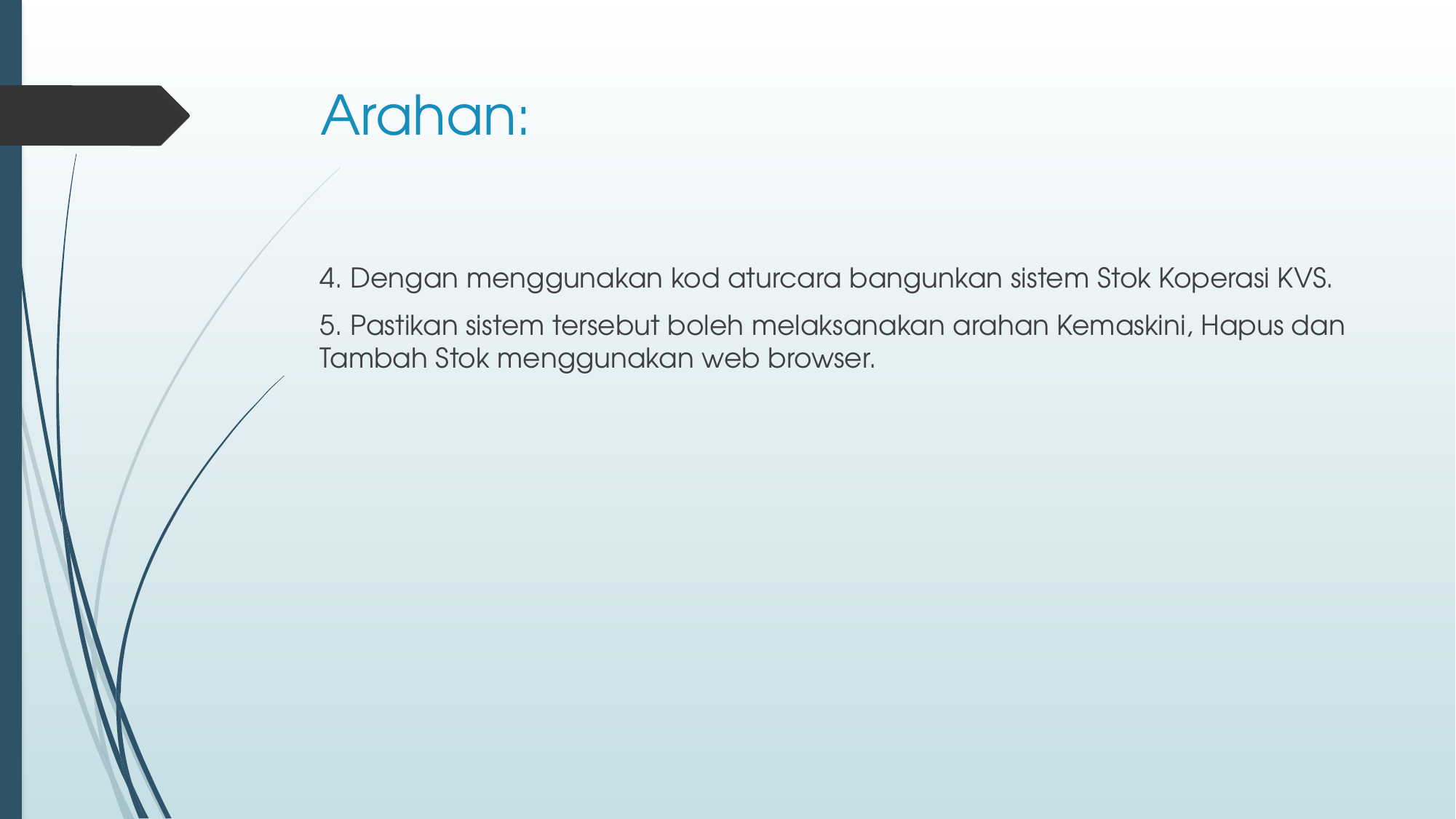

# Arahan:
4. Dengan menggunakan kod aturcara bangunkan sistem Stok Koperasi KVS.
5. Pastikan sistem tersebut boleh melaksanakan arahan Kemaskini, Hapus dan Tambah Stok menggunakan web browser.